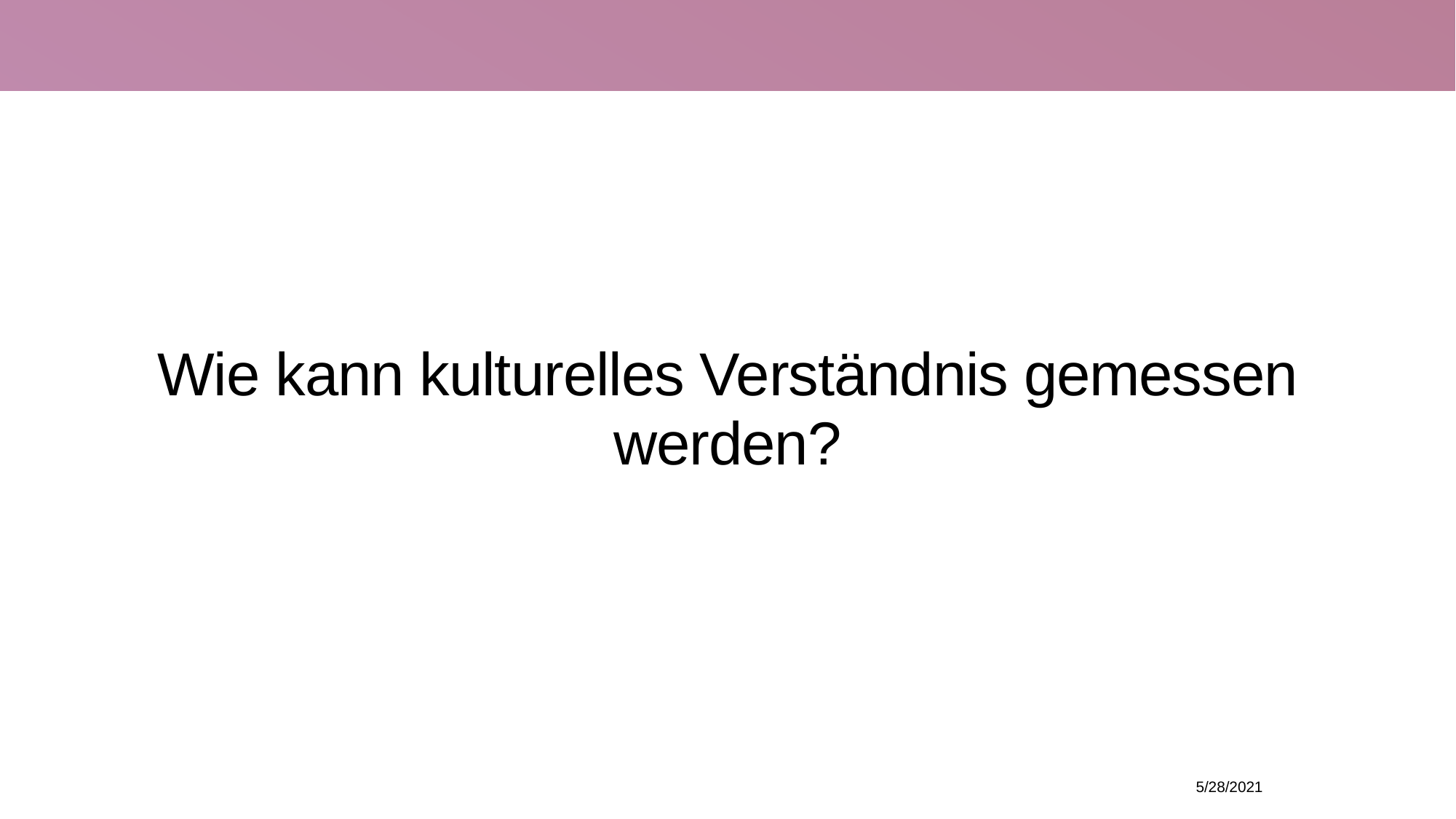

# Wie kann kulturelles Verständnis gemessen werden?
5/28/2021
14